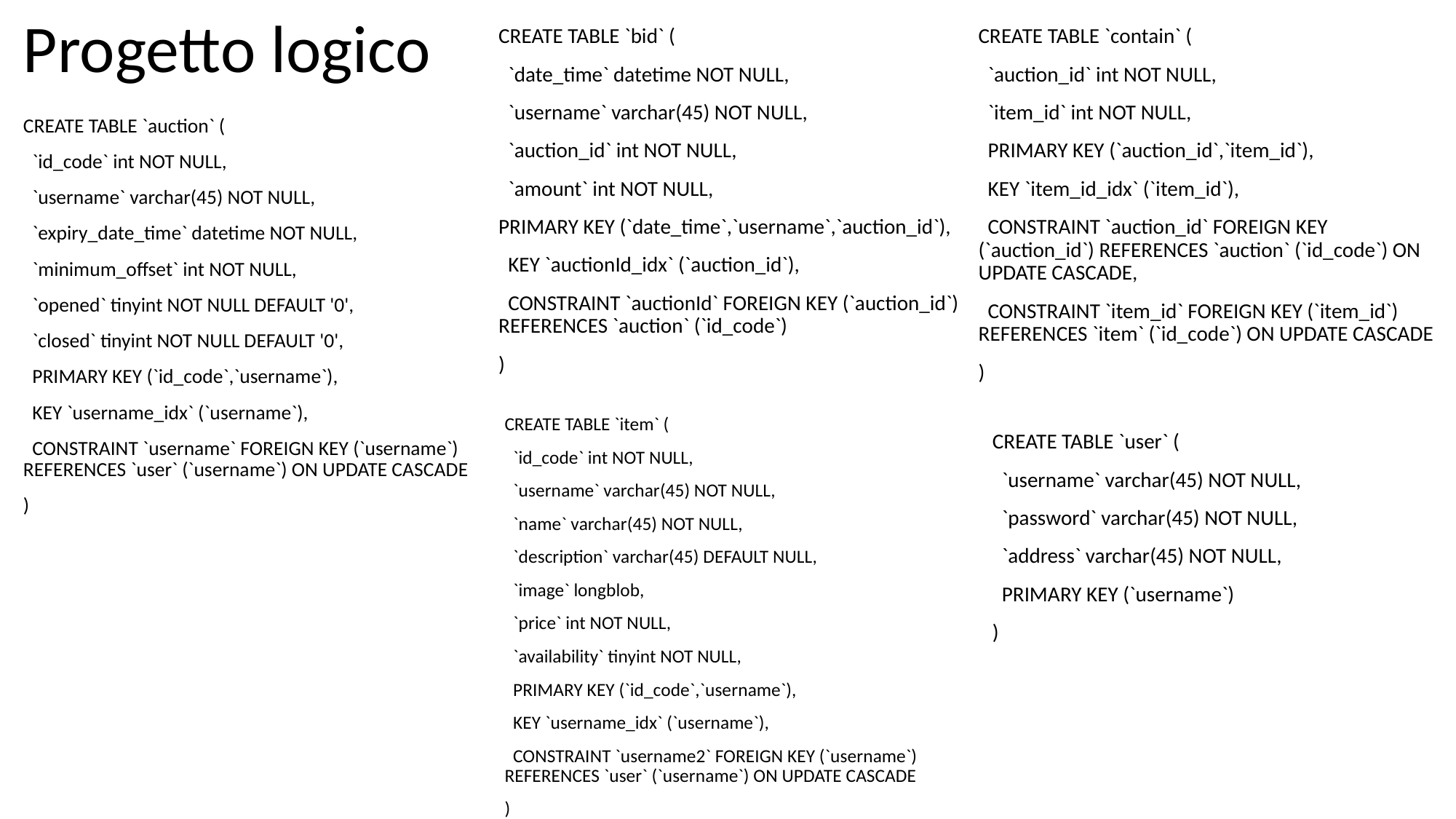

# Progetto logico
CREATE TABLE `contain` (
  `auction_id` int NOT NULL,
  `item_id` int NOT NULL,
  PRIMARY KEY (`auction_id`,`item_id`),
  KEY `item_id_idx` (`item_id`),
  CONSTRAINT `auction_id` FOREIGN KEY (`auction_id`) REFERENCES `auction` (`id_code`) ON UPDATE CASCADE,
  CONSTRAINT `item_id` FOREIGN KEY (`item_id`) REFERENCES `item` (`id_code`) ON UPDATE CASCADE
)
CREATE TABLE `bid` (
  `date_time` datetime NOT NULL,
  `username` varchar(45) NOT NULL,
  `auction_id` int NOT NULL,
  `amount` int NOT NULL,
PRIMARY KEY (`date_time`,`username`,`auction_id`),
  KEY `auctionId_idx` (`auction_id`),
  CONSTRAINT `auctionId` FOREIGN KEY (`auction_id`) REFERENCES `auction` (`id_code`)
)
CREATE TABLE `auction` (
  `id_code` int NOT NULL,
  `username` varchar(45) NOT NULL,
  `expiry_date_time` datetime NOT NULL,
  `minimum_offset` int NOT NULL,
  `opened` tinyint NOT NULL DEFAULT '0',
  `closed` tinyint NOT NULL DEFAULT '0',
  PRIMARY KEY (`id_code`,`username`),
  KEY `username_idx` (`username`),
  CONSTRAINT `username` FOREIGN KEY (`username`) REFERENCES `user` (`username`) ON UPDATE CASCADE
)
CREATE TABLE `item` (
  `id_code` int NOT NULL,
  `username` varchar(45) NOT NULL,
  `name` varchar(45) NOT NULL,
  `description` varchar(45) DEFAULT NULL,
  `image` longblob,
  `price` int NOT NULL,
  `availability` tinyint NOT NULL,
  PRIMARY KEY (`id_code`,`username`),
  KEY `username_idx` (`username`),
  CONSTRAINT `username2` FOREIGN KEY (`username`) REFERENCES `user` (`username`) ON UPDATE CASCADE
)
CREATE TABLE `user` (
  `username` varchar(45) NOT NULL,
  `password` varchar(45) NOT NULL,
  `address` varchar(45) NOT NULL,
  PRIMARY KEY (`username`)
)